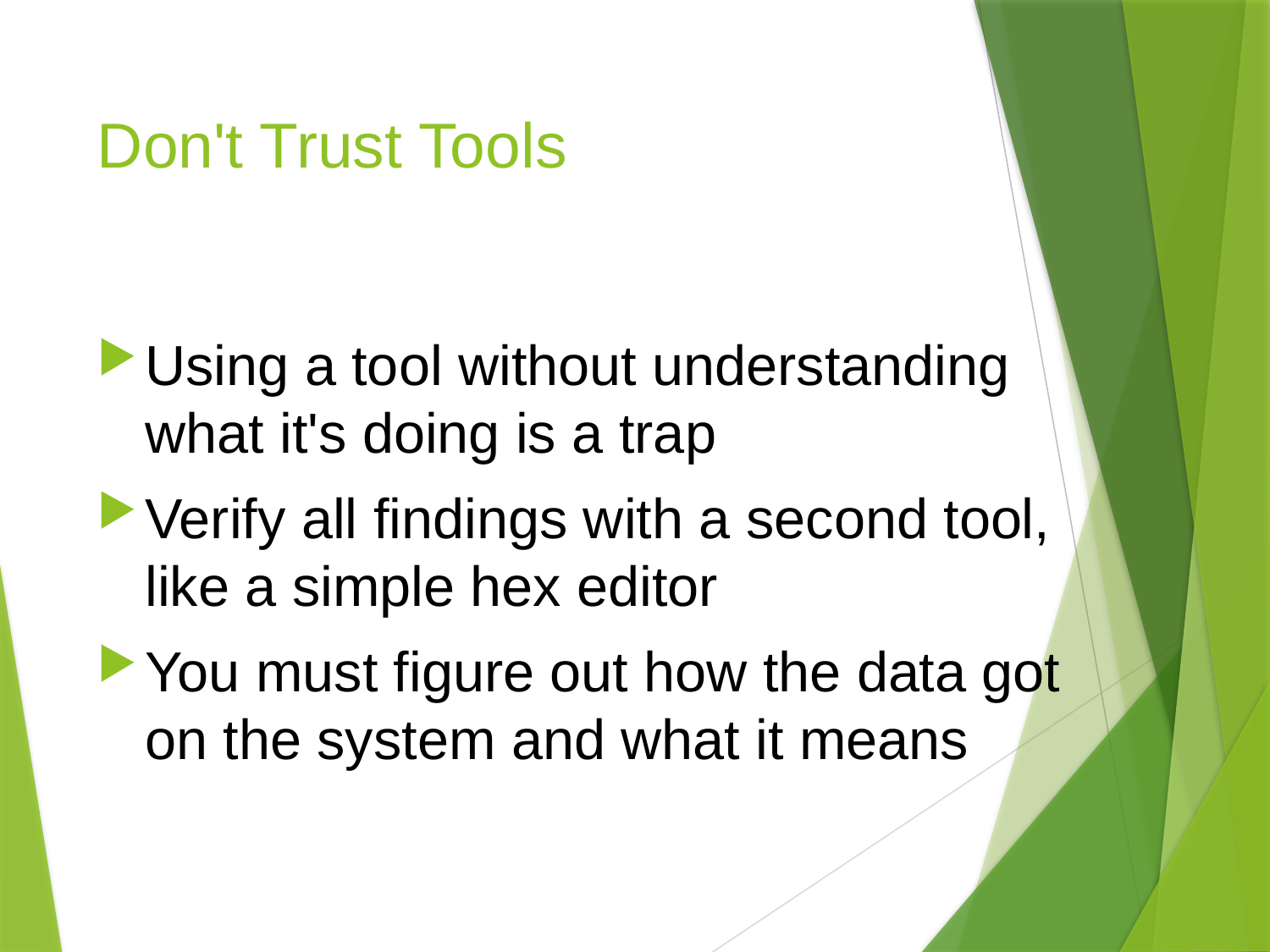

# Don't Trust Tools
Using a tool without understanding what it's doing is a trap
Verify all findings with a second tool, like a simple hex editor
You must figure out how the data got on the system and what it means